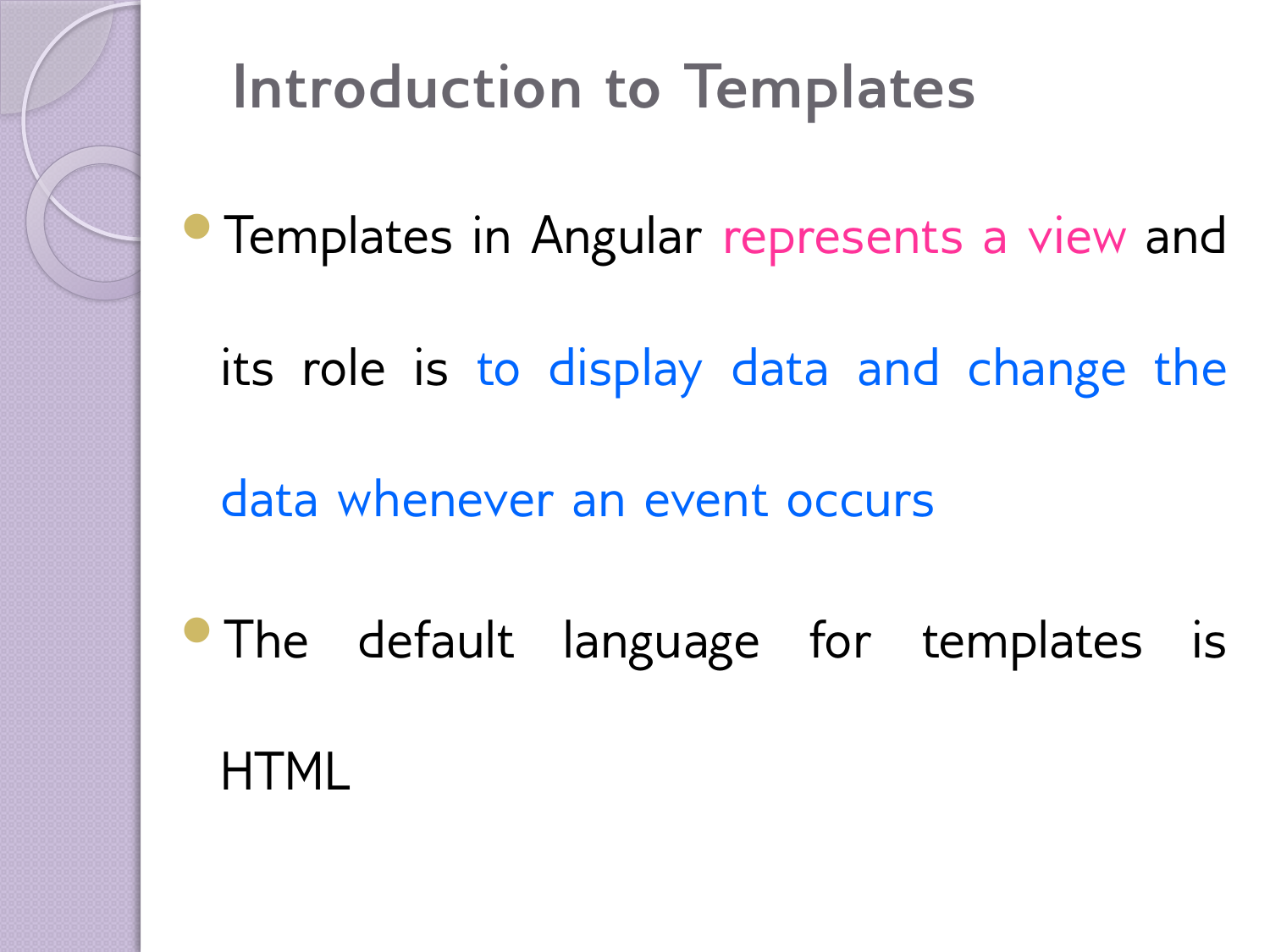

# Introduction to Templates
Templates in Angular represents a view and its role is to display data and change the data whenever an event occurs
The default language for templates is HTML